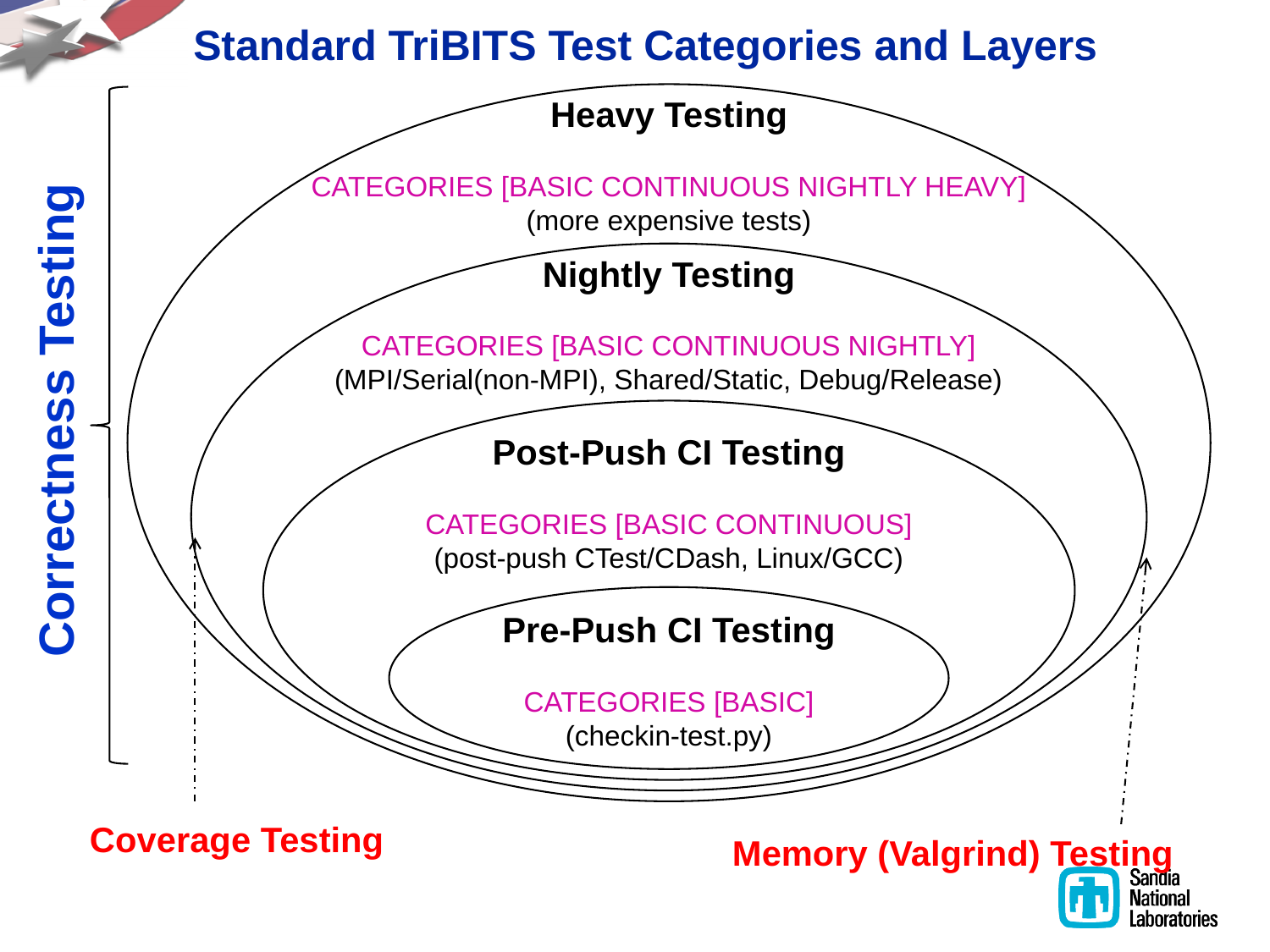

# Standard TriBITS Test Categories and Layers

Heavy Testing

CATEGORIES [BASIC CONTINUOUS NIGHTLY HEAVY]
(more expensive tests)

Nightly Testing

CATEGORIES [BASIC CONTINUOUS NIGHTLY]
(MPI/Serial(non-MPI), Shared/Static, Debug/Release)
Correctness Testing

Post-Push CI Testing

CATEGORIES [BASIC CONTINUOUS]
(post-push CTest/CDash, Linux/GCC)

Pre-Push CI Testing

CATEGORIES [BASIC]
(checkin-test.py)
Coverage Testing
Memory (Valgrind) Testing